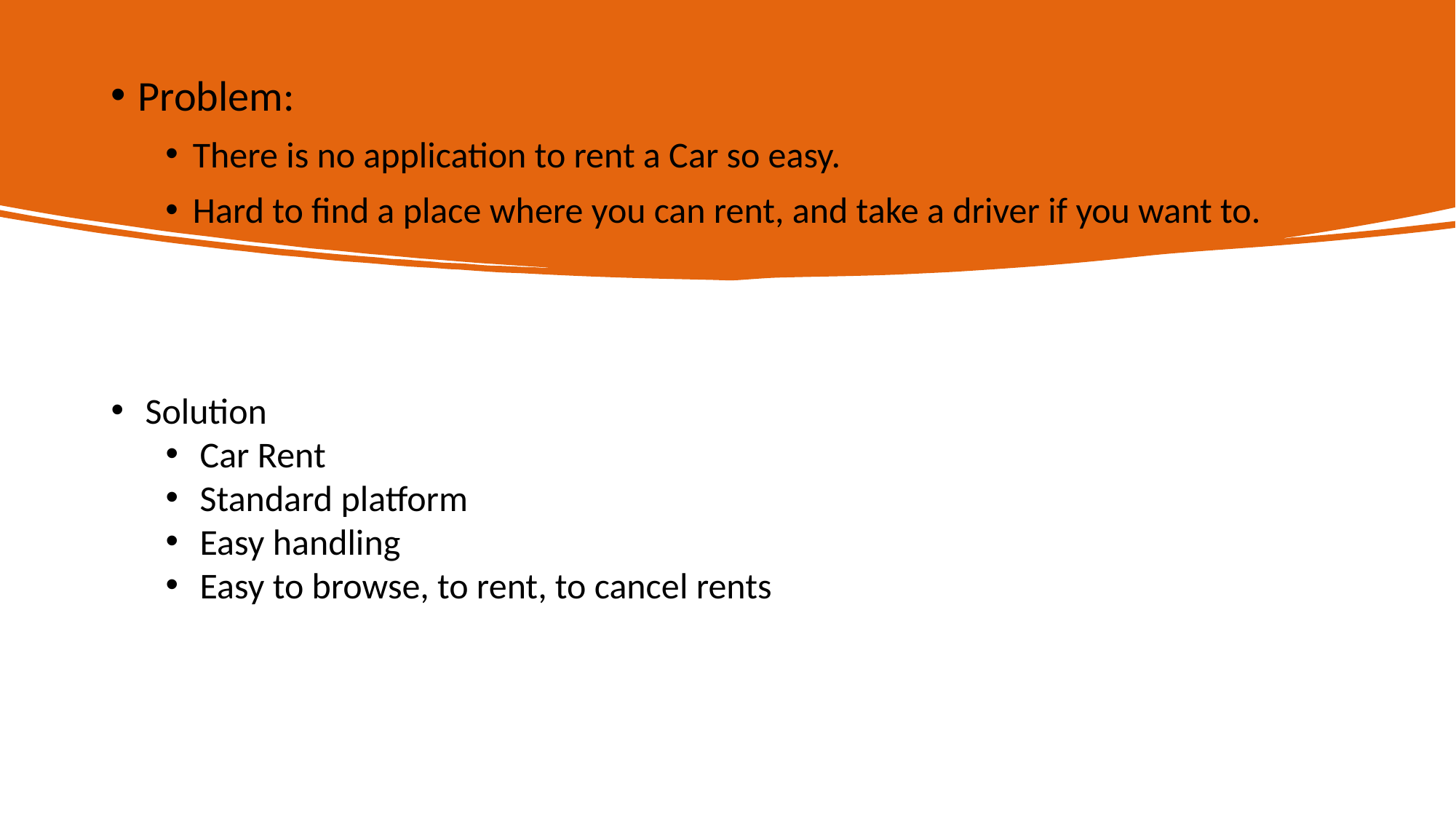

Problem:
There is no application to rent a Car so easy.
Hard to find a place where you can rent, and take a driver if you want to.

Solution
Car Rent
Standard platform
Easy handling
Easy to browse, to rent, to cancel rents